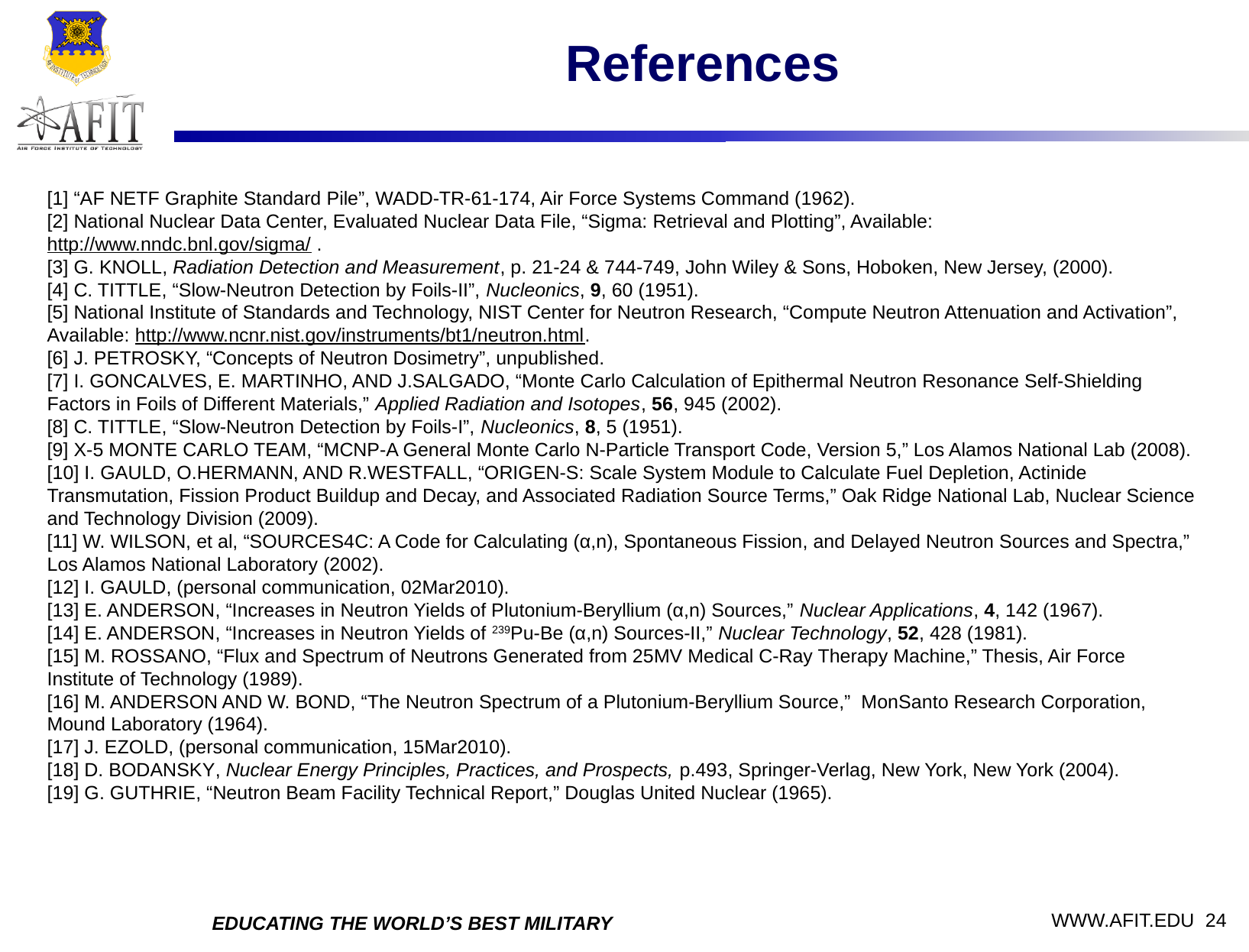

# References

[1] “AF NETF Graphite Standard Pile”, WADD-TR-61-174, Air Force Systems Command (1962).
[2] National Nuclear Data Center, Evaluated Nuclear Data File, “Sigma: Retrieval and Plotting”, Available:                       http://www.nndc.bnl.gov/sigma/ .
[3] G. Knoll, Radiation Detection and Measurement, p. 21-24 & 744-749, John Wiley & Sons, Hoboken, New Jersey, (2000).
[4] C. Tittle, “Slow-Neutron Detection by Foils-II”, Nucleonics, 9, 60 (1951).
[5] National Institute of Standards and Technology, NIST Center for Neutron Research, “Compute Neutron Attenuation and Activation”, Available: http://www.ncnr.nist.gov/instruments/bt1/neutron.html.
[6] J. PETROSKY, “Concepts of Neutron Dosimetry”, unpublished.
[7] I. GONCALVES, E. MARTINHO, AND J.SALGADO, “Monte Carlo Calculation of Epithermal Neutron Resonance Self-Shielding Factors in Foils of Different Materials,” Applied Radiation and Isotopes, 56, 945 (2002).
[8] C. Tittle, “Slow-Neutron Detection by Foils-I”, Nucleonics, 8, 5 (1951).
[9] X-5 MONTE CARLO TEAM, “MCNP-A General Monte Carlo N-Particle Transport Code, Version 5,” Los Alamos National Lab (2008).
[10] I. GAULD, O.HERMANN, AND R.WESTFALL, “ORIGEN-S: Scale System Module to Calculate Fuel Depletion, Actinide Transmutation, Fission Product Buildup and Decay, and Associated Radiation Source Terms,” Oak Ridge National Lab, Nuclear Science and Technology Division (2009).
[11] W. WILSON, et al, “SOURCES4C: A Code for Calculating (α,n), Spontaneous Fission, and Delayed Neutron Sources and Spectra,”  Los Alamos National Laboratory (2002).
[12] I. GAULD, (personal communication, 02Mar2010).
[13] E. Anderson, “Increases in Neutron Yields of Plutonium-Beryllium (α,n) Sources,” Nuclear Applications, 4, 142 (1967).
[14] E. Anderson, “Increases in Neutron Yields of 239Pu-Be (α,n) Sources-II,” Nuclear Technology, 52, 428 (1981).
[15] M. ROSSANO, “Flux and Spectrum of Neutrons Generated from 25MV Medical C-Ray Therapy Machine,” Thesis, Air Force Institute of Technology (1989).
[16] M. ANDERSON AND W. BOND, “The Neutron Spectrum of a Plutonium-Beryllium Source,”  MonSanto Research Corporation, Mound Laboratory (1964).
[17] J. EZOLD, (personal communication, 15Mar2010).
[18] D. Bodansky, Nuclear Energy Principles, Practices, and Prospects, p.493, Springer-Verlag, New York, New York (2004).
[19] G. GUTHRIE, “Neutron Beam Facility Technical Report,” Douglas United Nuclear (1965).
 WWW.AFIT.EDU  24
EDUCATING THE WORLD’S BEST MILITARY